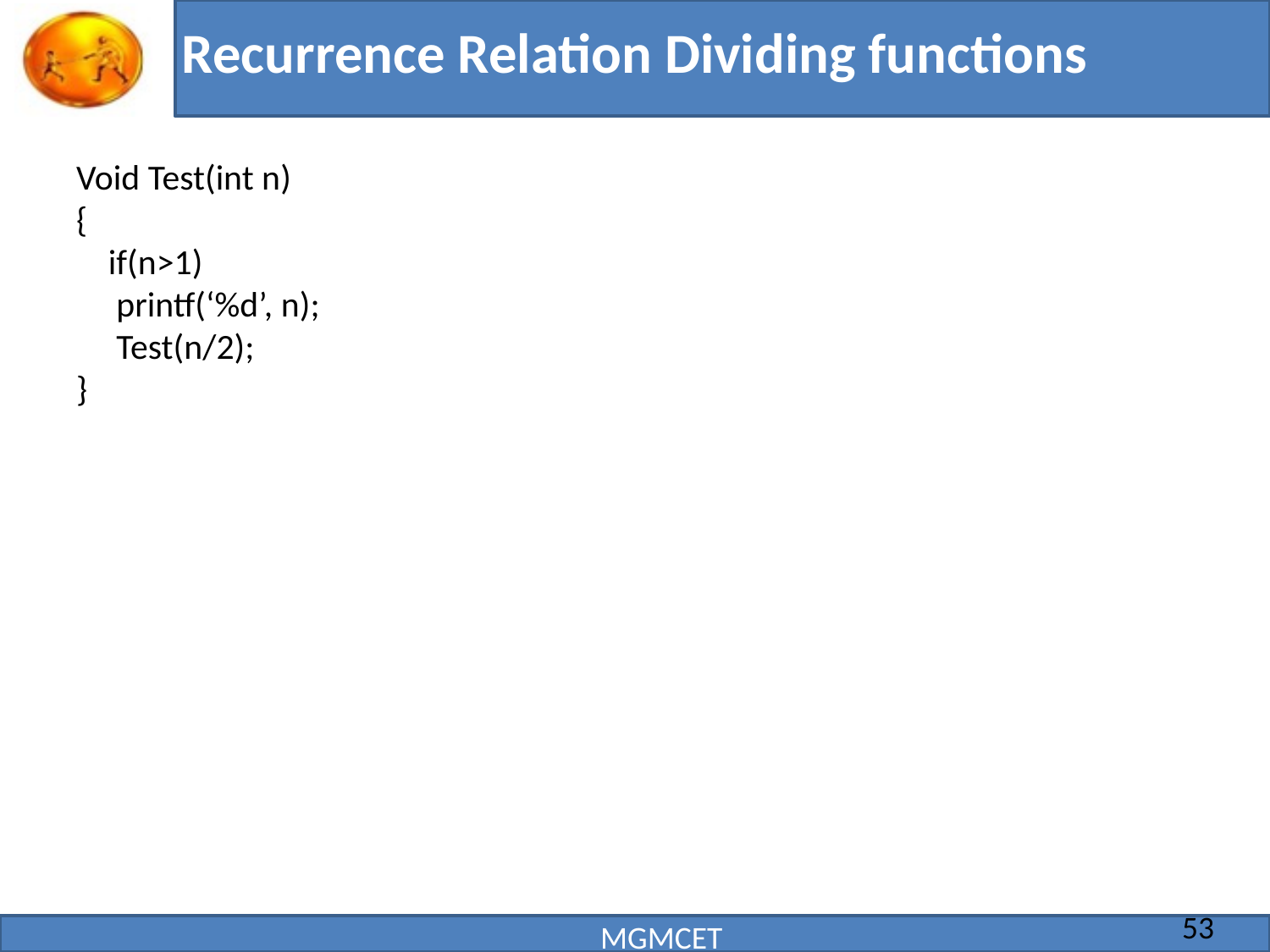

# Recurrence Relation Dividing functions
Void Test(int n)
{
    if(n>1)
     printf(‘%d’, n);
     Test(n/2);
}
53
MGMCET